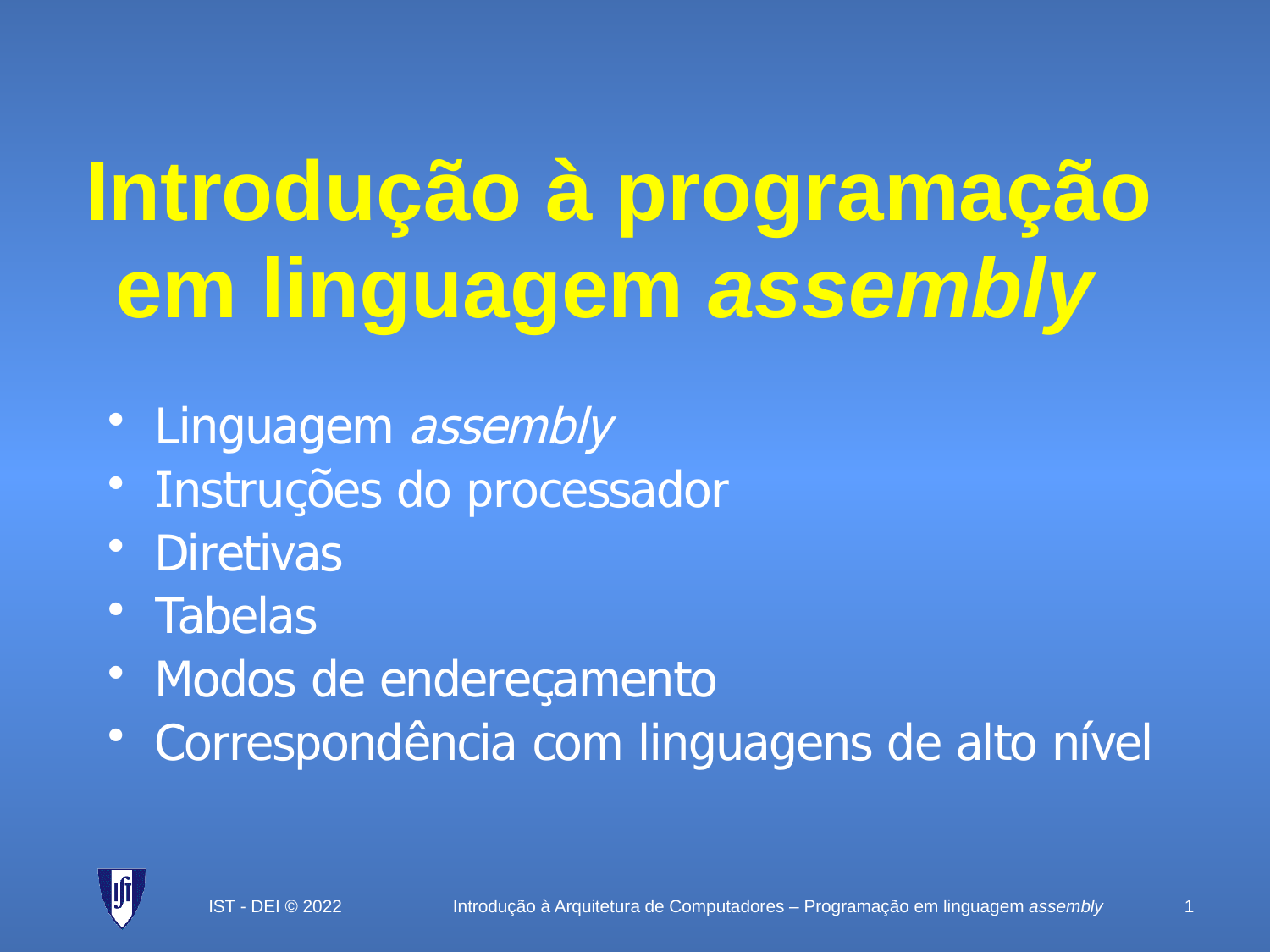

# Introdução à programação em linguagem assembly

Linguagem assembly
Instruções do processador
Diretivas
Tabelas
Modos de endereçamento
Correspondência com linguagens de alto nível
IST - DEI © 2022